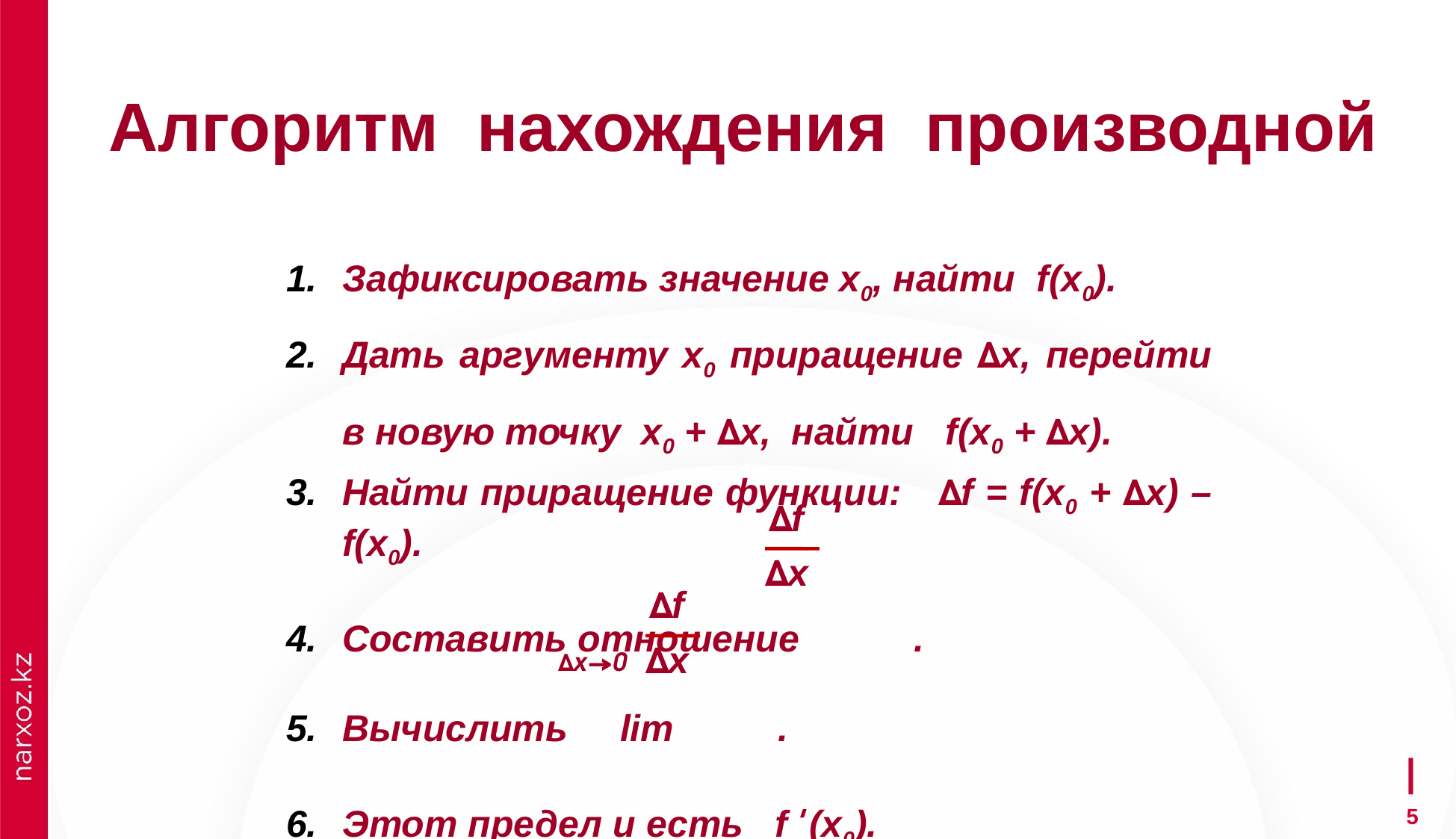

Алгоритм  нахождения  производной
Зафиксировать значение х0, найти  f(x0).
Дать аргументу х0 приращение ∆х, перейти в новую точку  х0 + ∆х,  найти   f(x0 + ∆х).
Найти приращение функции:   ∆f = f(x0 + ∆х) – f(x0).
Составить отношение           .
Вычислить     lim          .
Этот предел и есть   f ′(x0).
∆f
∆х
∆f
∆х
∆x→0
5